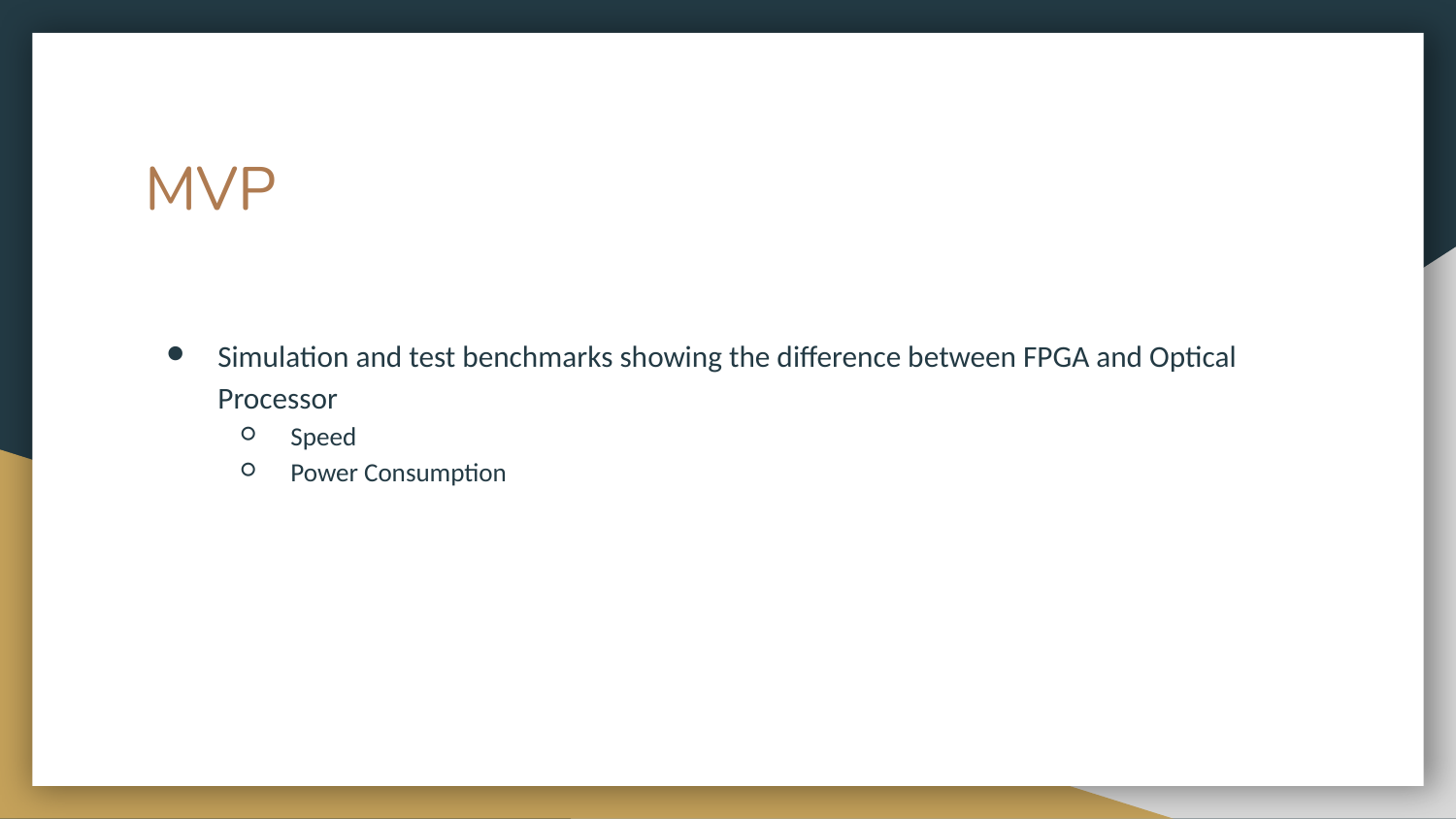

# MVP
Simulation and test benchmarks showing the difference between FPGA and Optical Processor
Speed
Power Consumption